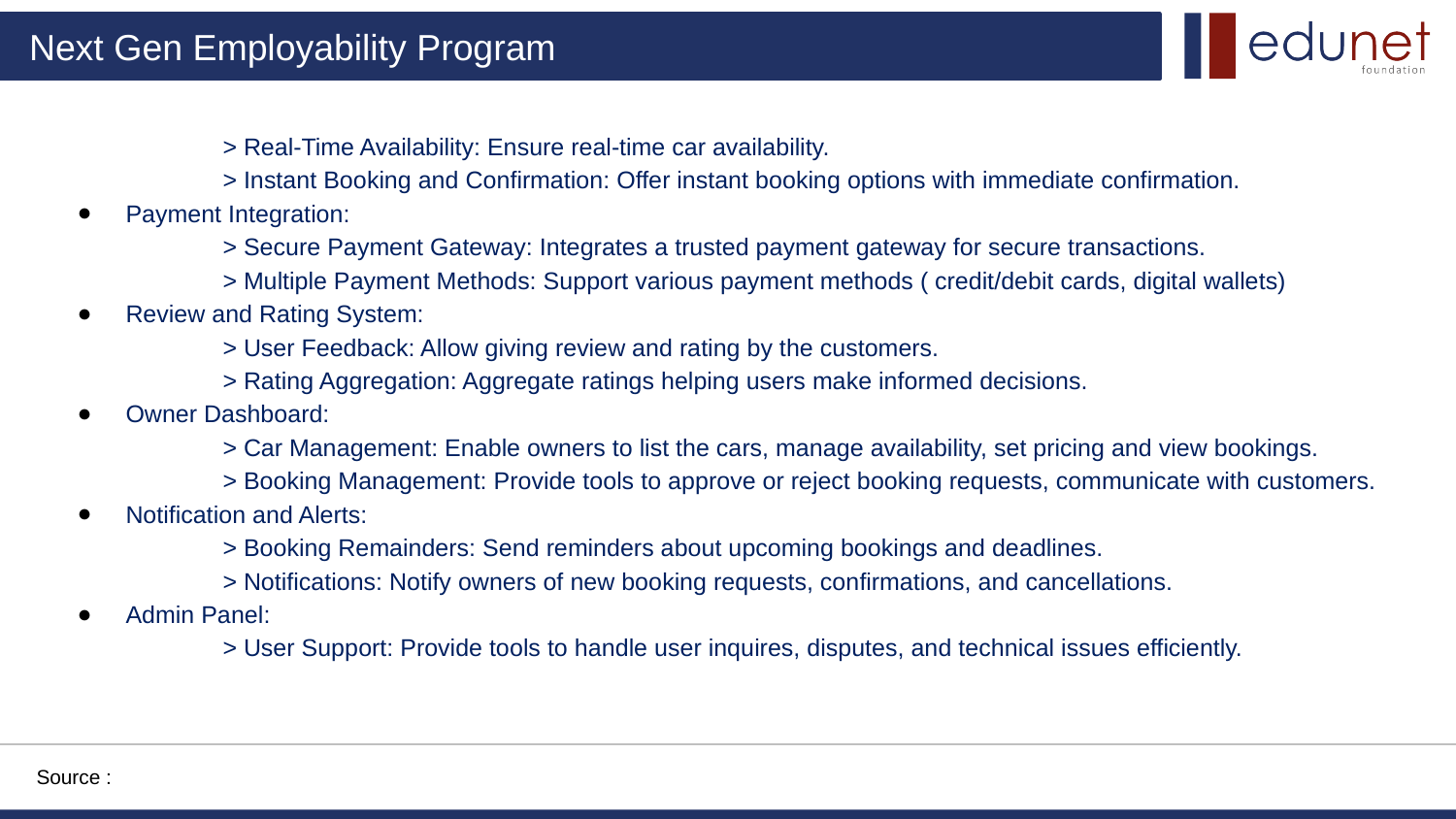

> Real-Time Availability: Ensure real-time car availability.
	> Instant Booking and Confirmation: Offer instant booking options with immediate confirmation.
Payment Integration:
	> Secure Payment Gateway: Integrates a trusted payment gateway for secure transactions.
	> Multiple Payment Methods: Support various payment methods ( credit/debit cards, digital wallets)
Review and Rating System:
	> User Feedback: Allow giving review and rating by the customers.
	> Rating Aggregation: Aggregate ratings helping users make informed decisions.
Owner Dashboard:
	> Car Management: Enable owners to list the cars, manage availability, set pricing and view bookings.
	> Booking Management: Provide tools to approve or reject booking requests, communicate with customers.
Notification and Alerts:
	> Booking Remainders: Send reminders about upcoming bookings and deadlines.
	> Notifications: Notify owners of new booking requests, confirmations, and cancellations.
Admin Panel:
	> User Support: Provide tools to handle user inquires, disputes, and technical issues efficiently.

Source :